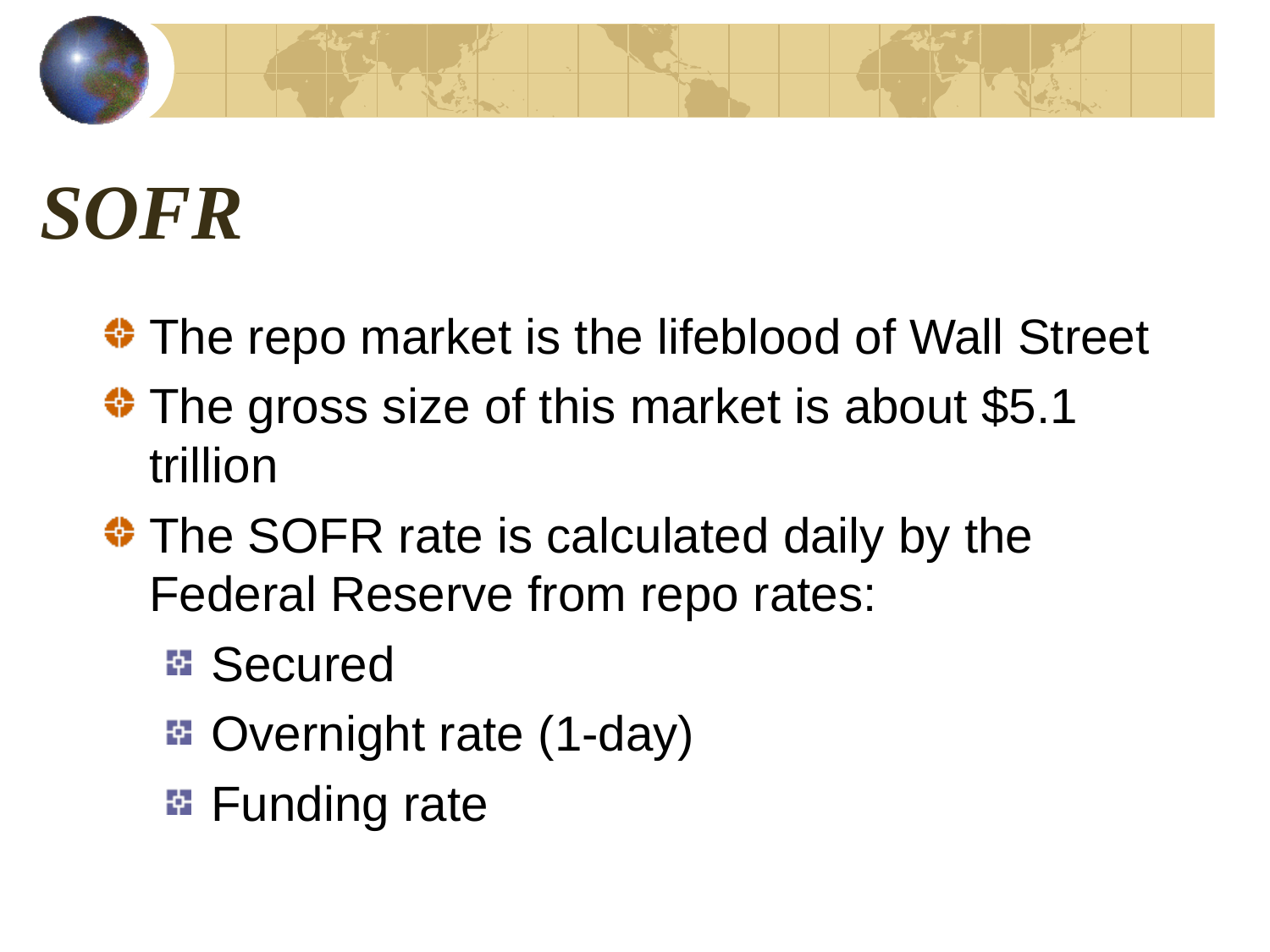

# SOFR
The repo market is the lifeblood of Wall Street
The gross size of this market is about $5.1 trillion
The SOFR rate is calculated daily by the Federal Reserve from repo rates:
Secured
Overnight rate (1-day)
Funding rate